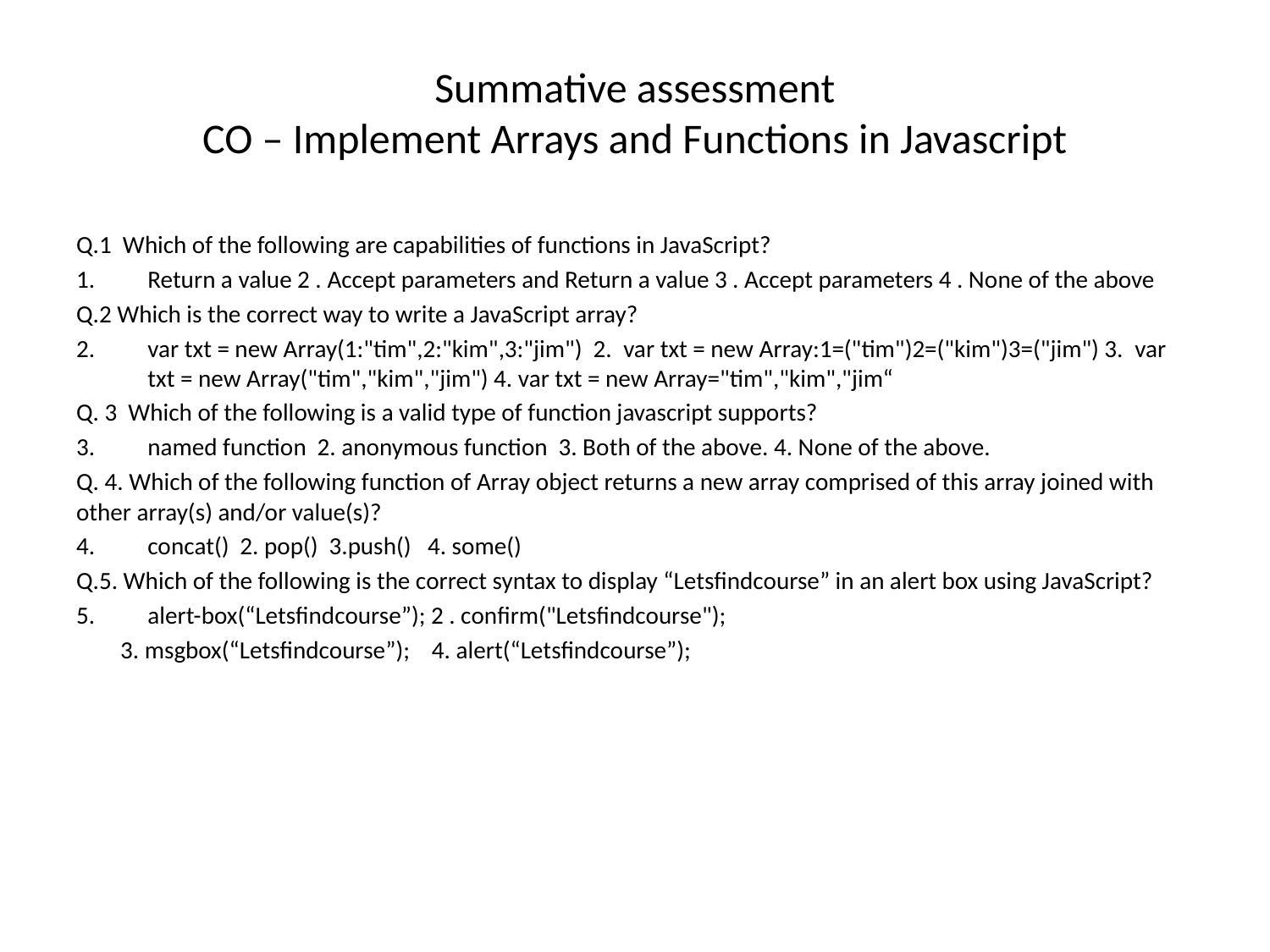

# Summative assessment CO – Implement Arrays and Functions in Javascript
Q.1  Which of the following are capabilities of functions in JavaScript?
Return a value 2 . Accept parameters and Return a value 3 . Accept parameters 4 . None of the above
Q.2 Which is the correct way to write a JavaScript array?
var txt = new Array(1:"tim",2:"kim",3:"jim")  2.  var txt = new Array:1=("tim")2=("kim")3=("jim") 3.  var txt = new Array("tim","kim","jim") 4. var txt = new Array="tim","kim","jim“
Q. 3  Which of the following is a valid type of function javascript supports?
named function  2. anonymous function  3. Both of the above. 4. None of the above.
Q. 4. Which of the following function of Array object returns a new array comprised of this array joined with other array(s) and/or value(s)?
concat()  2. pop()  3.push()   4. some()
Q.5. Which of the following is the correct syntax to display “Letsfindcourse” in an alert box using JavaScript?
alert-box(“Letsfindcourse”); 2 . confirm("Letsfindcourse");
        3. msgbox(“Letsfindcourse”);    4. alert(“Letsfindcourse”);